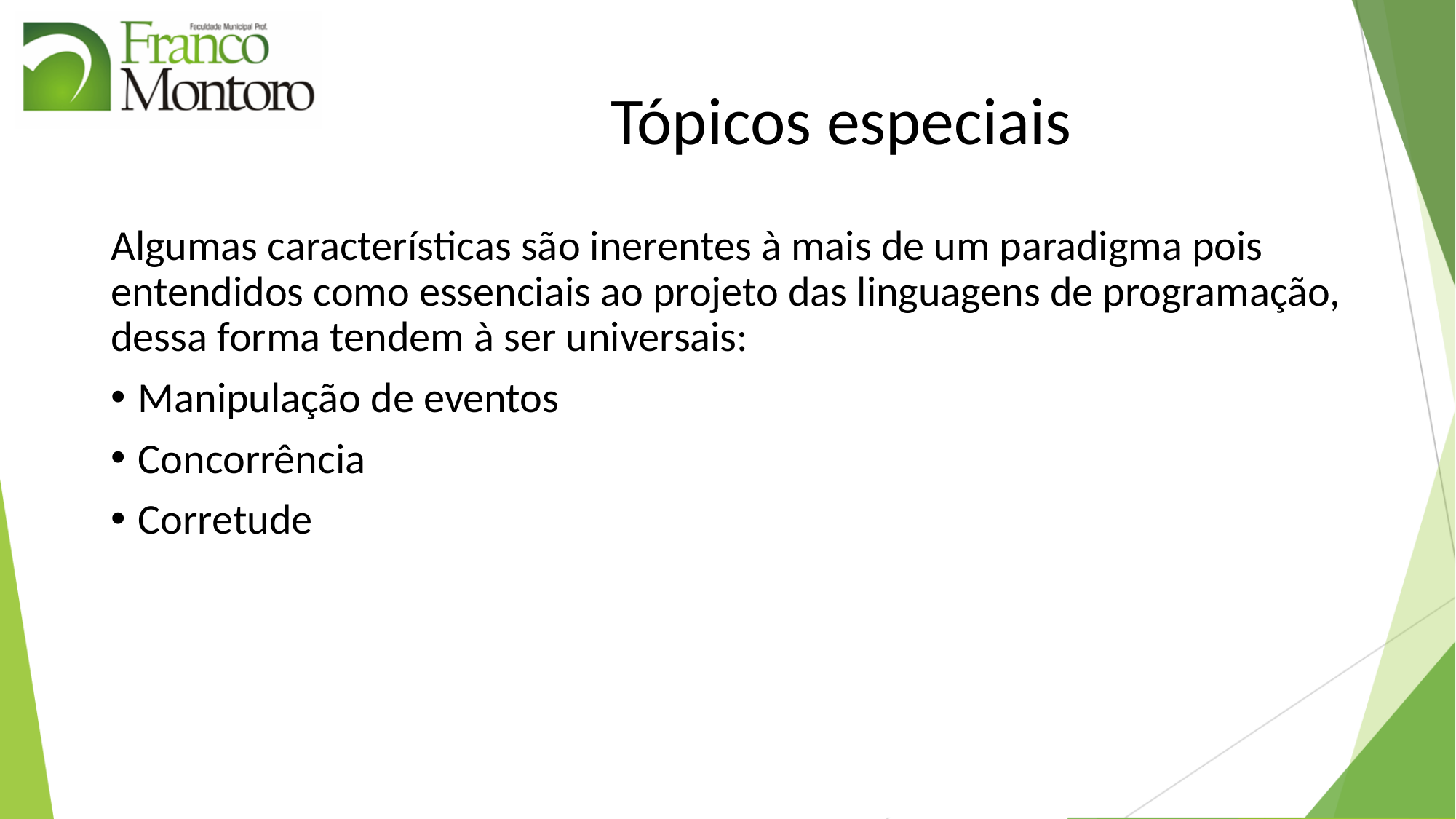

# Tópicos especiais
Algumas características são inerentes à mais de um paradigma pois entendidos como essenciais ao projeto das linguagens de programação, dessa forma tendem à ser universais:
Manipulação de eventos
Concorrência
Corretude